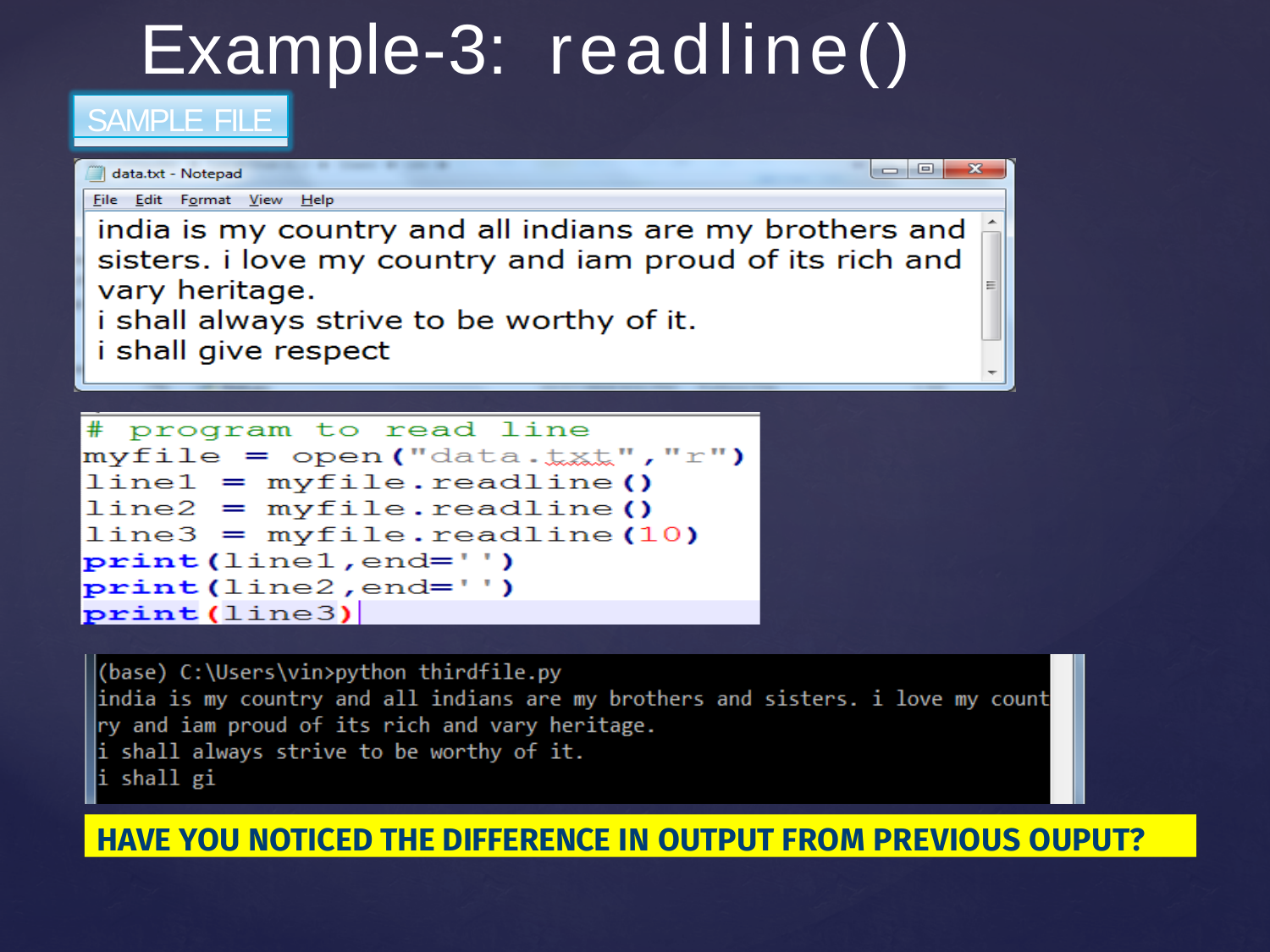

# Example-3:	readline()

SAMPLE FILE

HAVE YOU NOTICED THE DIFFERENCE IN OUTPUT FROM PREVIOUS OUPUT?